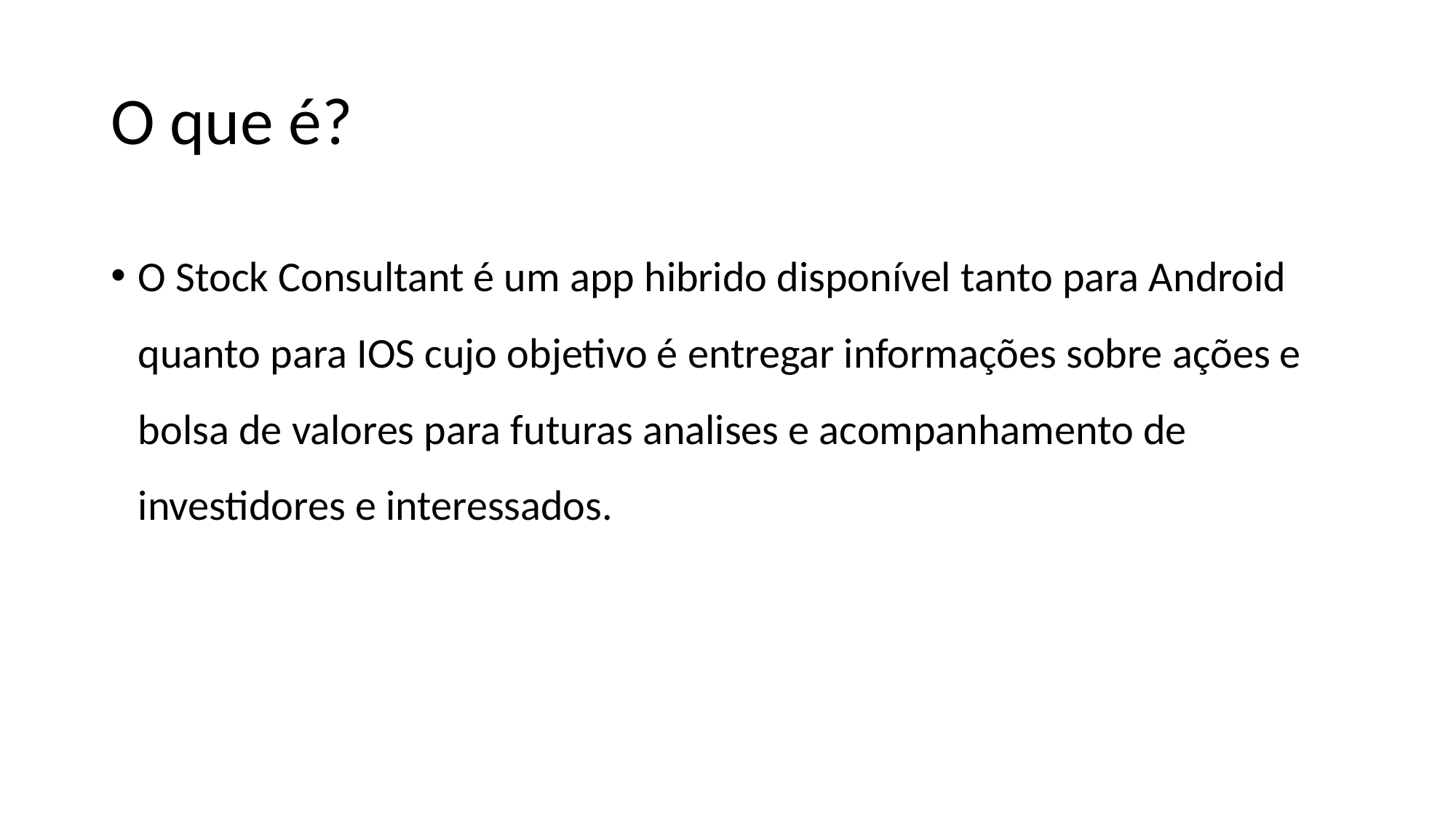

# O que é?
O Stock Consultant é um app hibrido disponível tanto para Android quanto para IOS cujo objetivo é entregar informações sobre ações e bolsa de valores para futuras analises e acompanhamento de investidores e interessados.